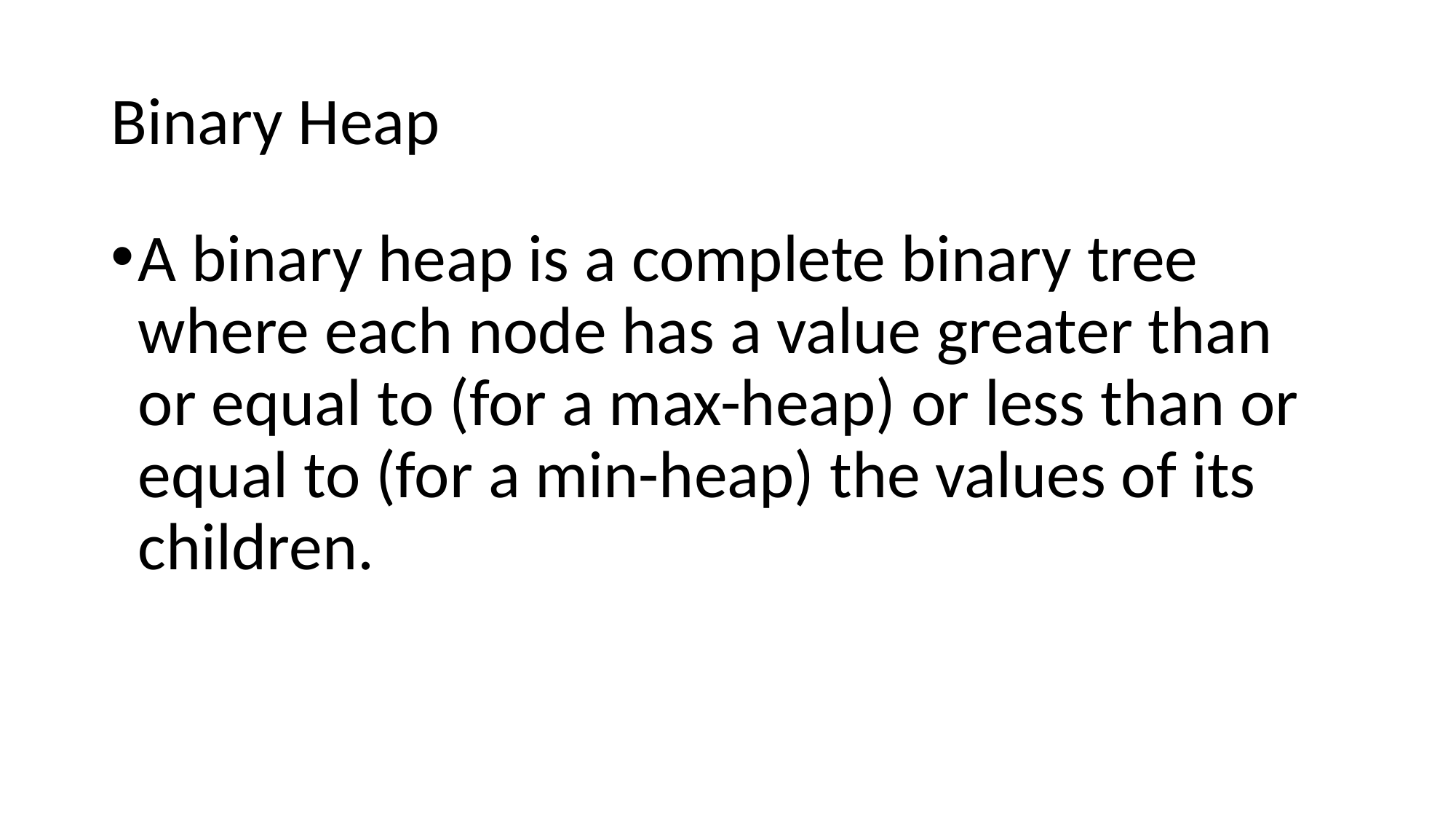

# Binary Heap
A binary heap is a complete binary tree where each node has a value greater than or equal to (for a max-heap) or less than or equal to (for a min-heap) the values of its children.